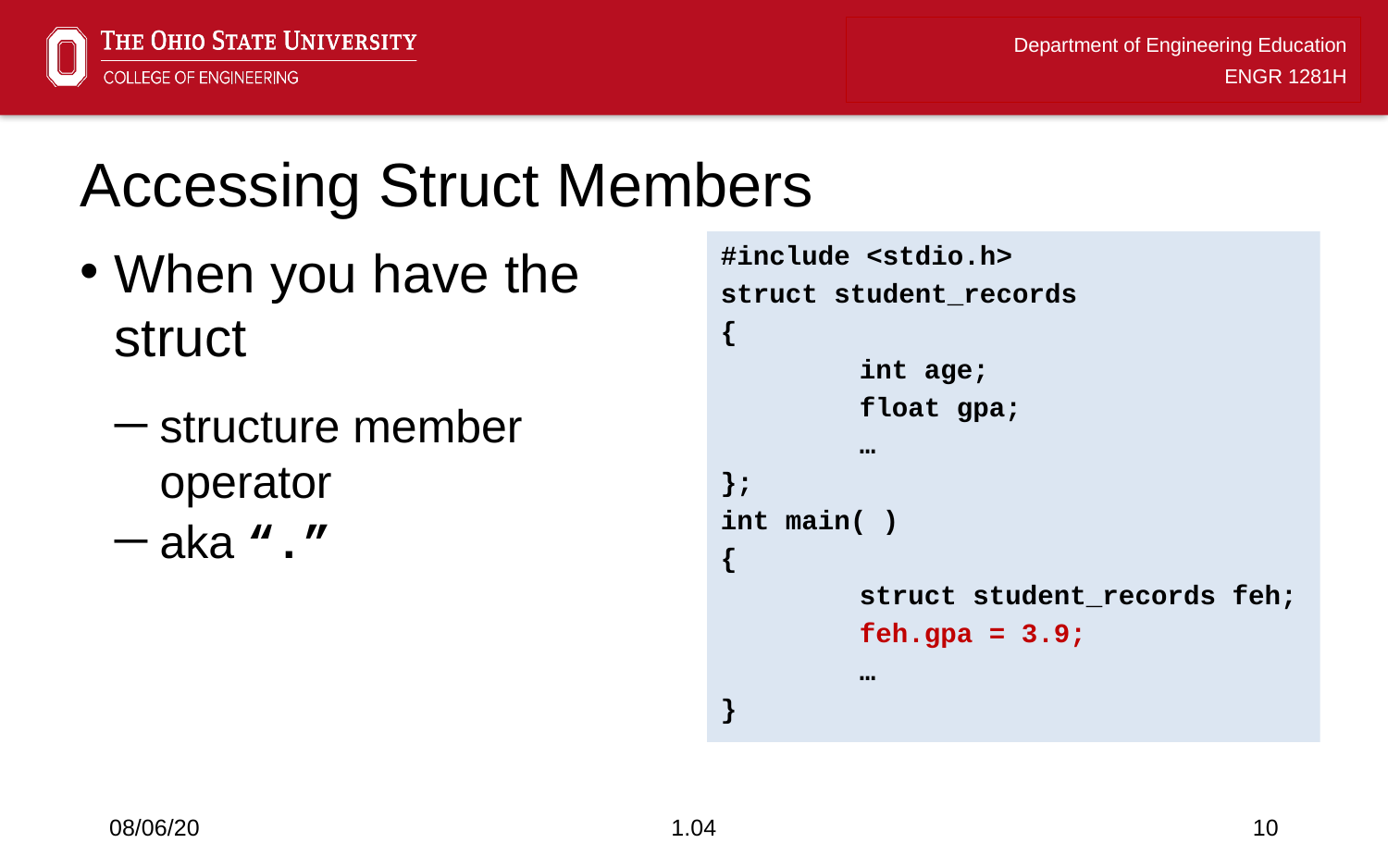

# Accessing Struct Members
When you have the struct
structure member operator
aka “.”
#include <stdio.h>
struct student_records
{
	int age;
	float gpa;
	…
};
int main( )
{
	struct student_records feh;
	feh.gpa = 3.9;
	…
}
08/06/20
1.04
10